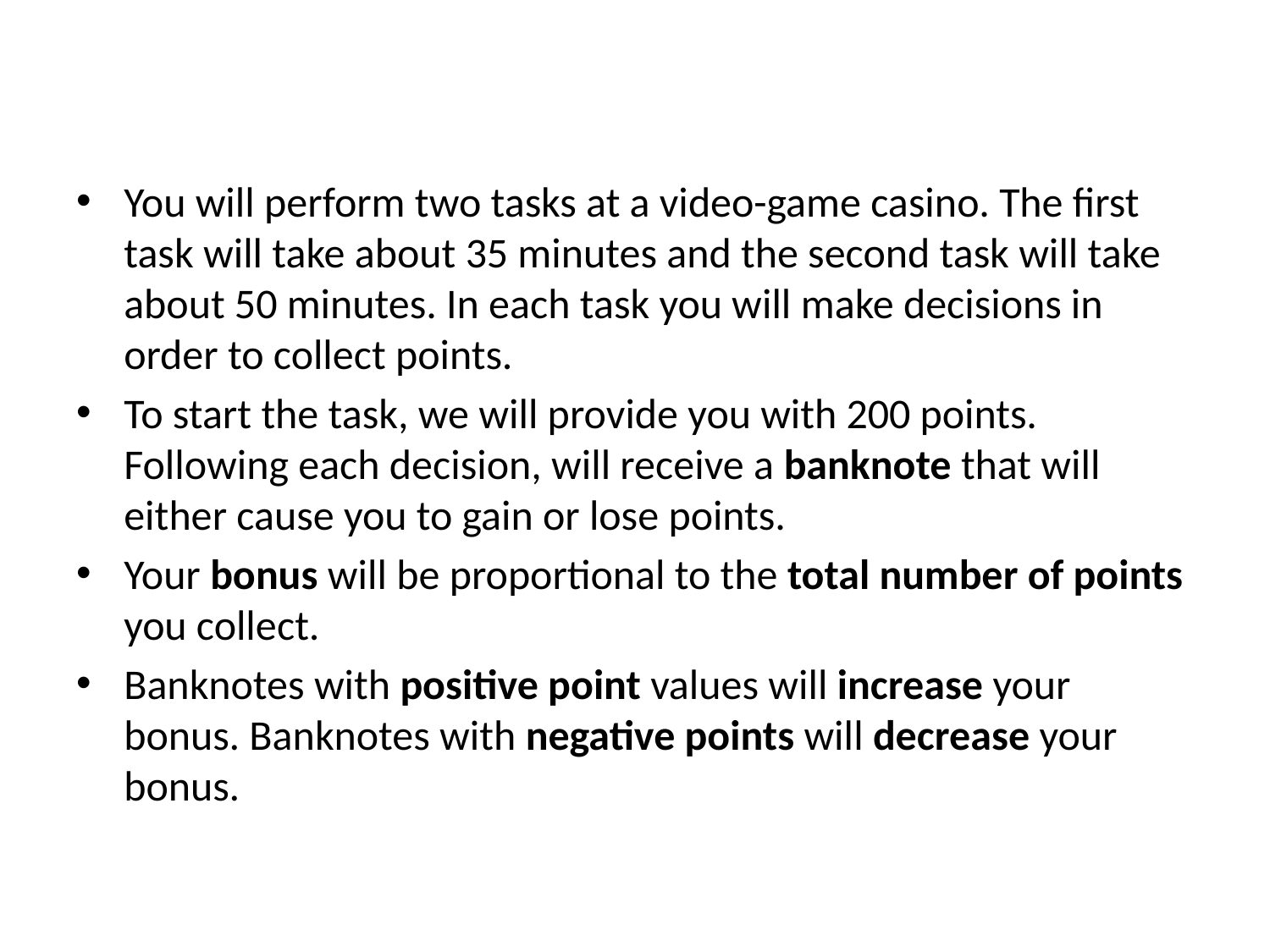

You will perform two tasks at a video-game casino. The first task will take about 35 minutes and the second task will take about 50 minutes. In each task you will make decisions in order to collect points.
To start the task, we will provide you with 200 points. Following each decision, will receive a banknote that will either cause you to gain or lose points.
Your bonus will be proportional to the total number of points you collect.
Banknotes with positive point values will increase your bonus. Banknotes with negative points will decrease your bonus.